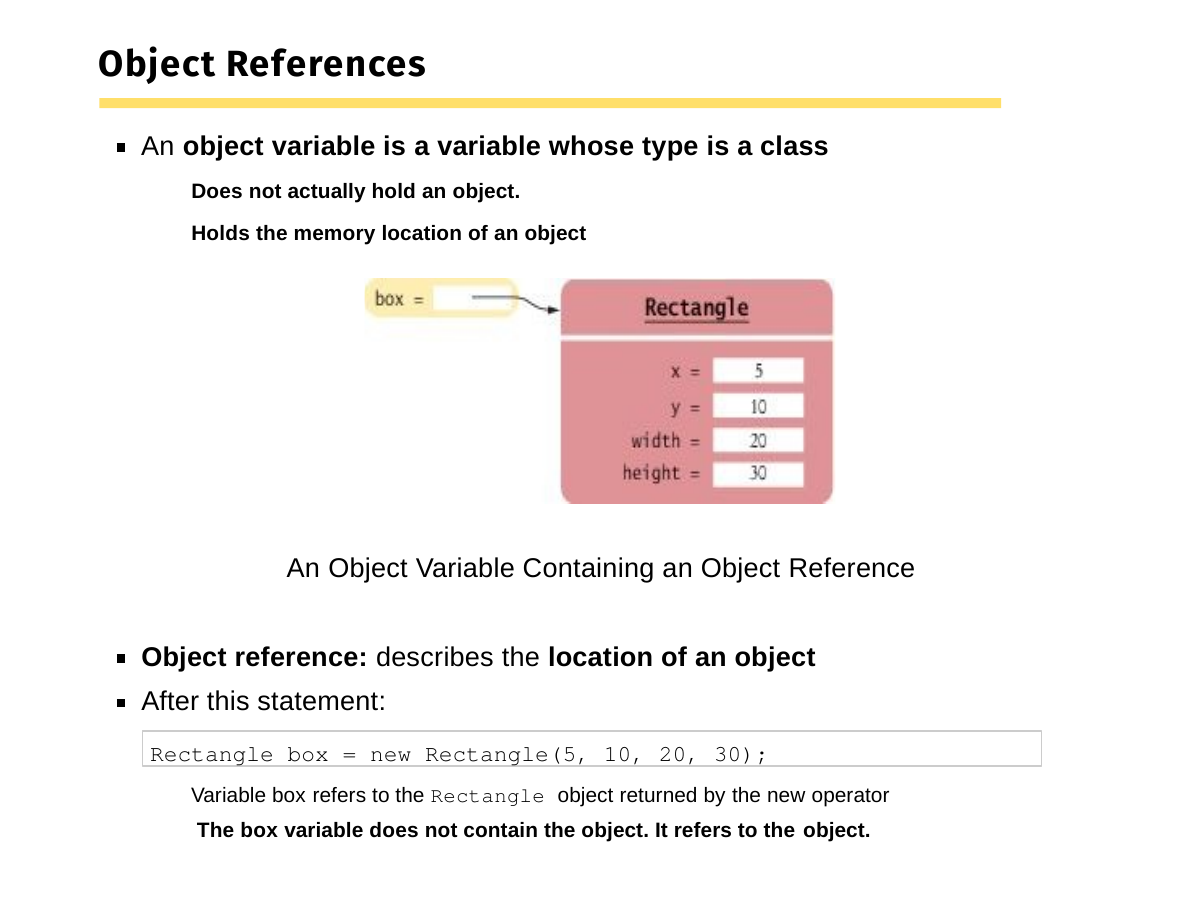

# Object References

An object variable is a variable whose type is a class
Does not actually hold an object.
Holds the memory location of an object

An Object Variable Containing an Object Reference
Object reference: describes the location of an object  After this statement:

Rectangle box = new Rectangle(5, 10, 20, 30);
Variable box refers to the Rectangle object returned by the new operator  The box variable does not contain the object. It refers to the object.